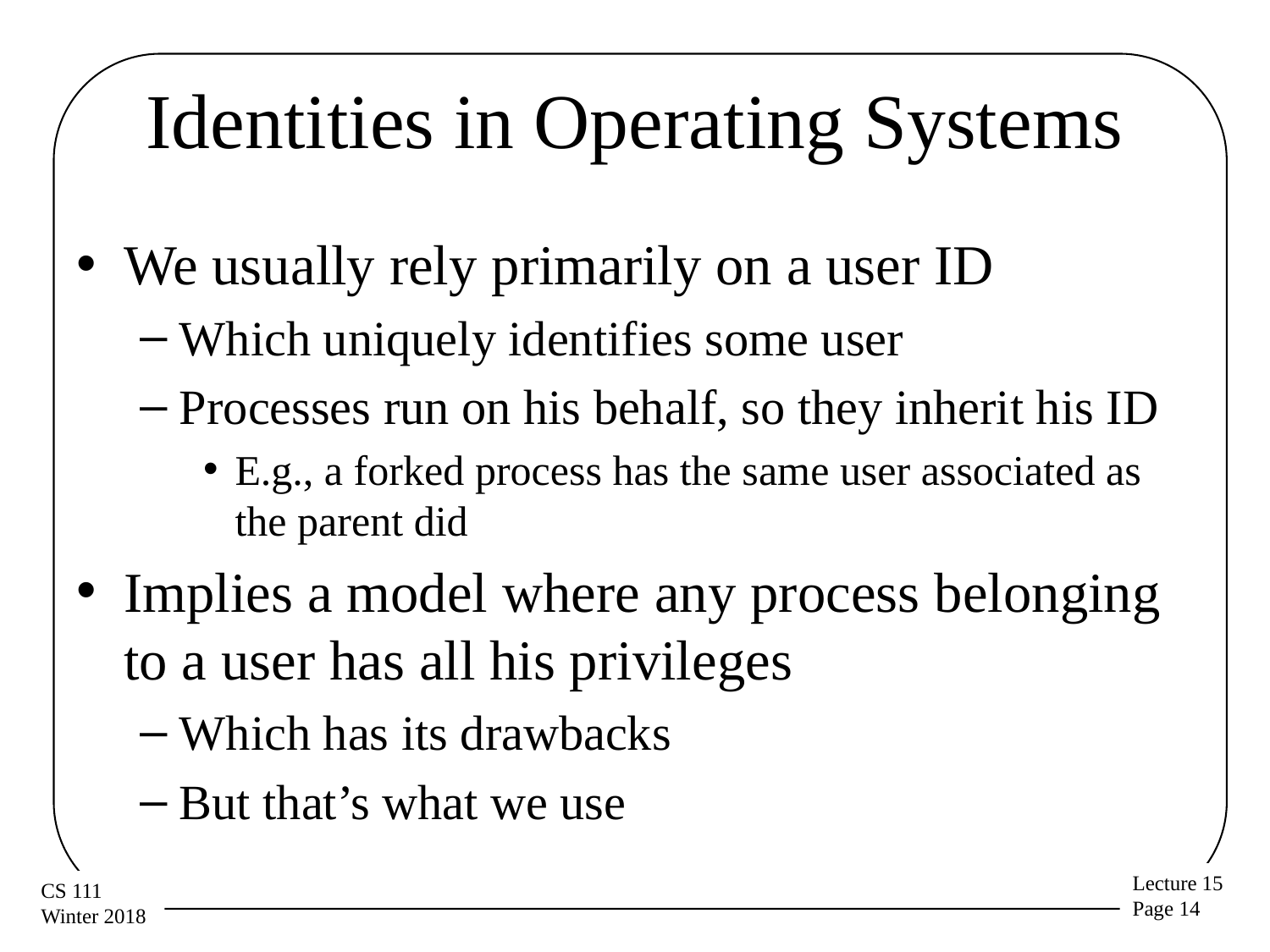

# Identities in Operating Systems
We usually rely primarily on a user ID
Which uniquely identifies some user
Processes run on his behalf, so they inherit his ID
E.g., a forked process has the same user associated as the parent did
Implies a model where any process belonging to a user has all his privileges
Which has its drawbacks
But that’s what we use